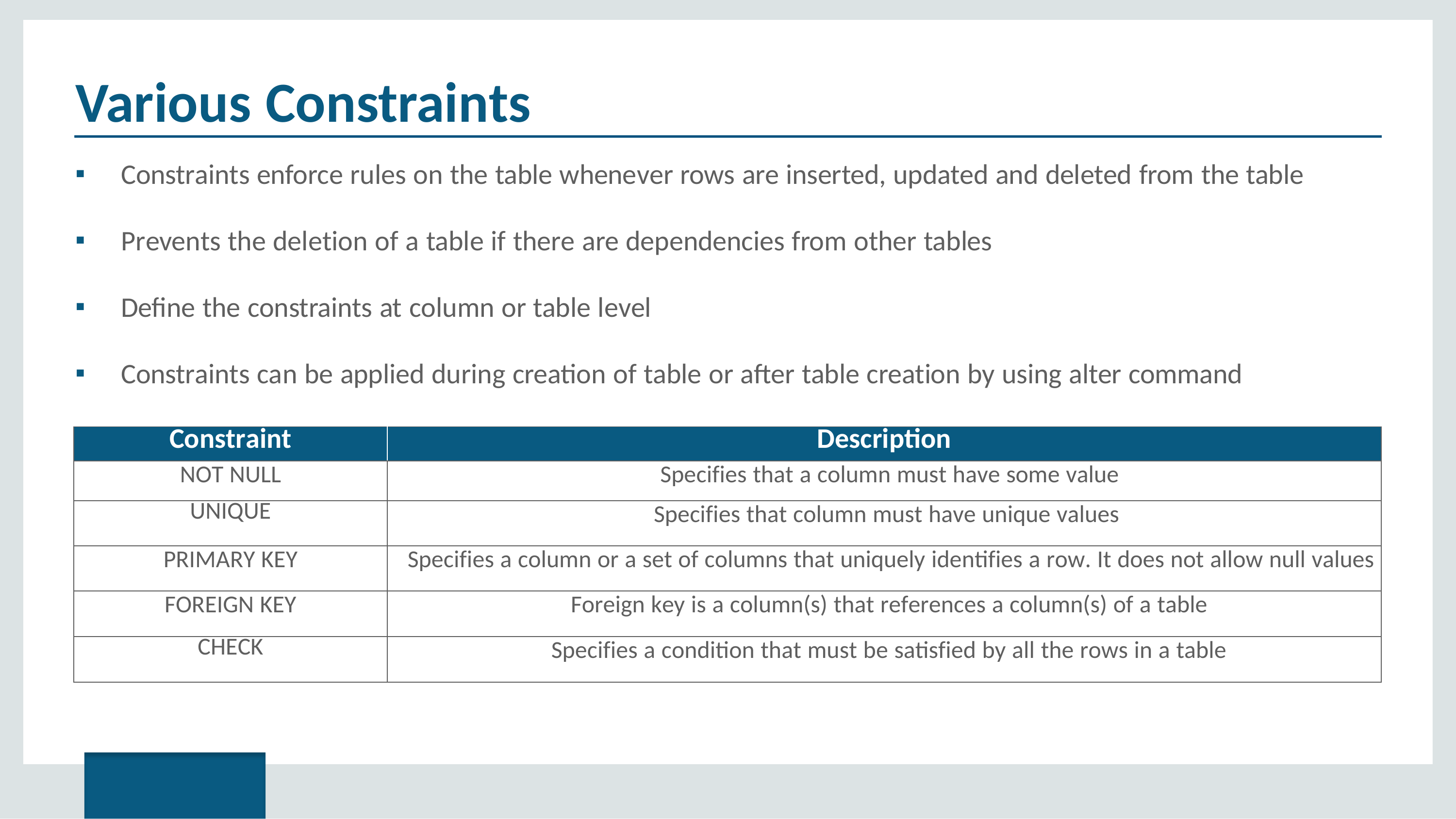

# Various Constraints

Constraints enforce rules on the table whenever rows are inserted, updated and deleted from the table

Prevents the deletion of a table if there are dependencies from other tables

Define the constraints at column or table level

Constraints can be applied during creation of table or after table creation by using alter command
| Constraint | Description |
| --- | --- |
| NOT NULL | Specifies that a column must have some value |
| UNIQUE | Specifies that column must have unique values |
| PRIMARY KEY | Specifies a column or a set of columns that uniquely identifies a row. It does not allow null values |
| FOREIGN KEY | Foreign key is a column(s) that references a column(s) of a table |
| CHECK | Specifies a condition that must be satisfied by all the rows in a table |